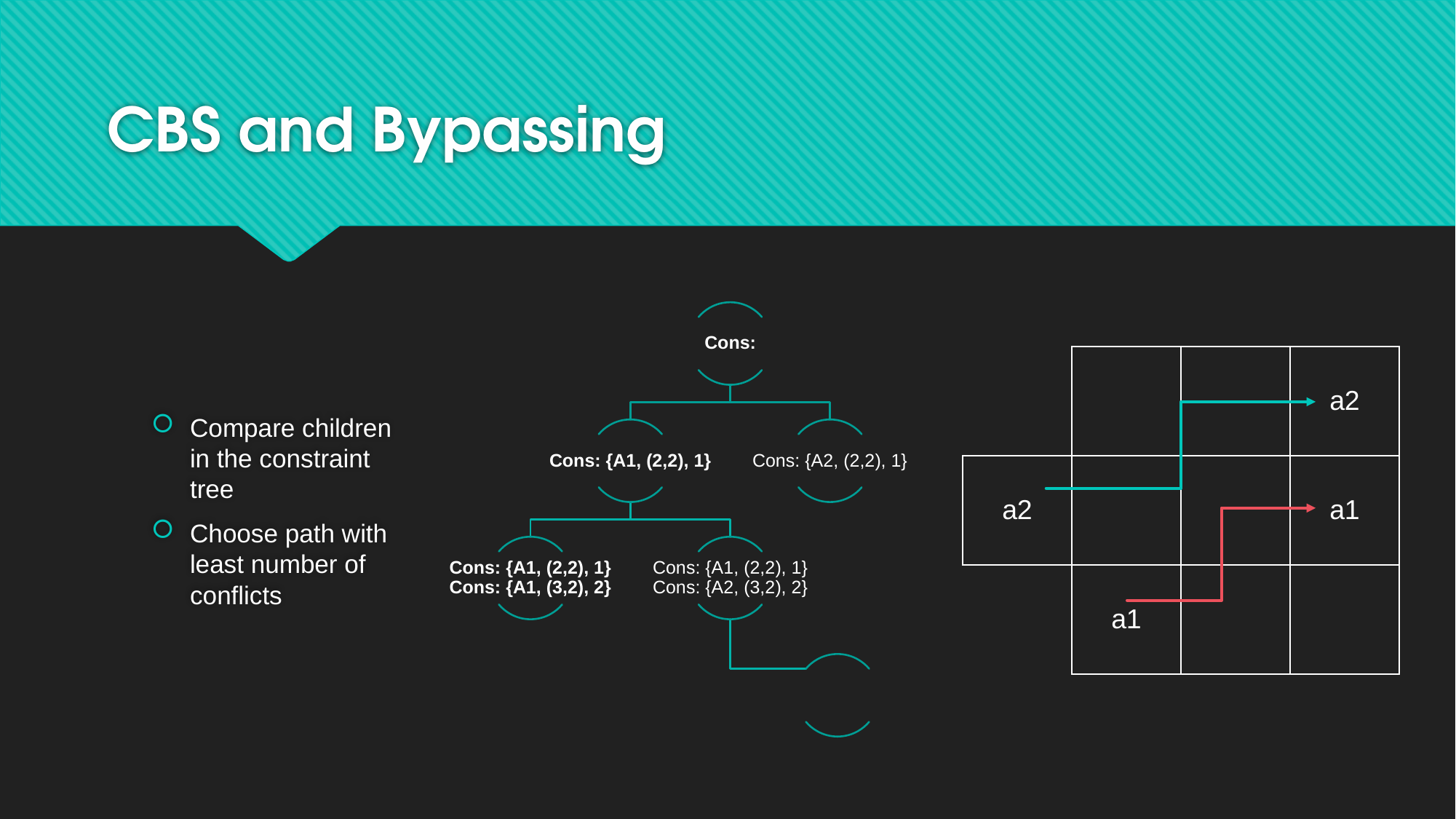

# CBS and Bypassing
Cons:
Cons: {A1, (2,2), 1}
Cons: {A1, (2,2), 1} Cons: {A1, (3,2), 2}
Cons: {A1, (2,2), 1} Cons: {A2, (3,2), 2}

Cons: {A2, (2,2), 1}
|  |  |  | a2 |
| --- | --- | --- | --- |
| a2 |  |  | a1 |
|  | a1 |  |  |
Compare children in the constraint tree
Choose path with least number of conflicts